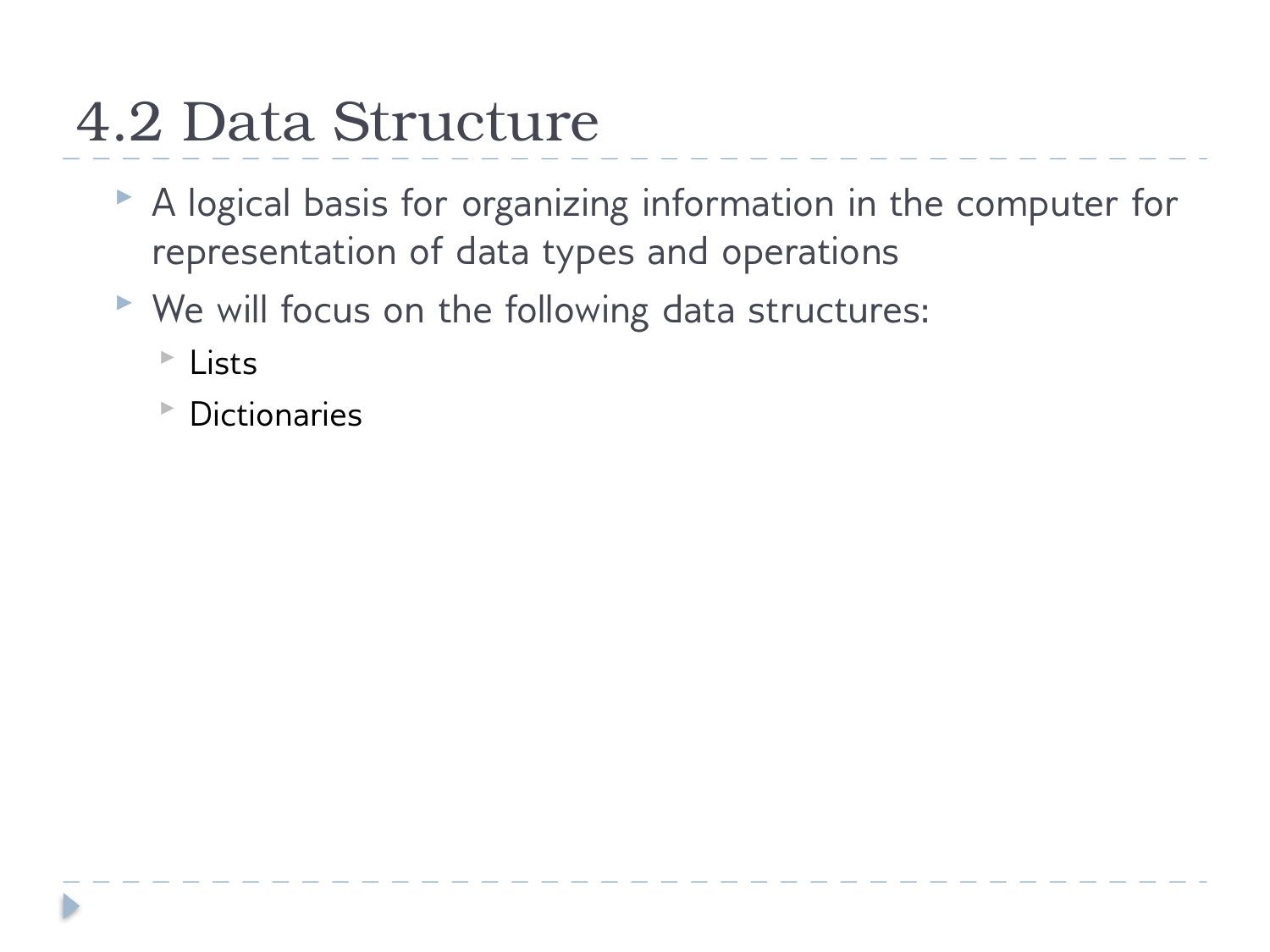

4.2 Data Structure
A logical basis for organizing information in the computer for representation of data types and operations
We will focus on the following data structures:
Lists
Dictionaries